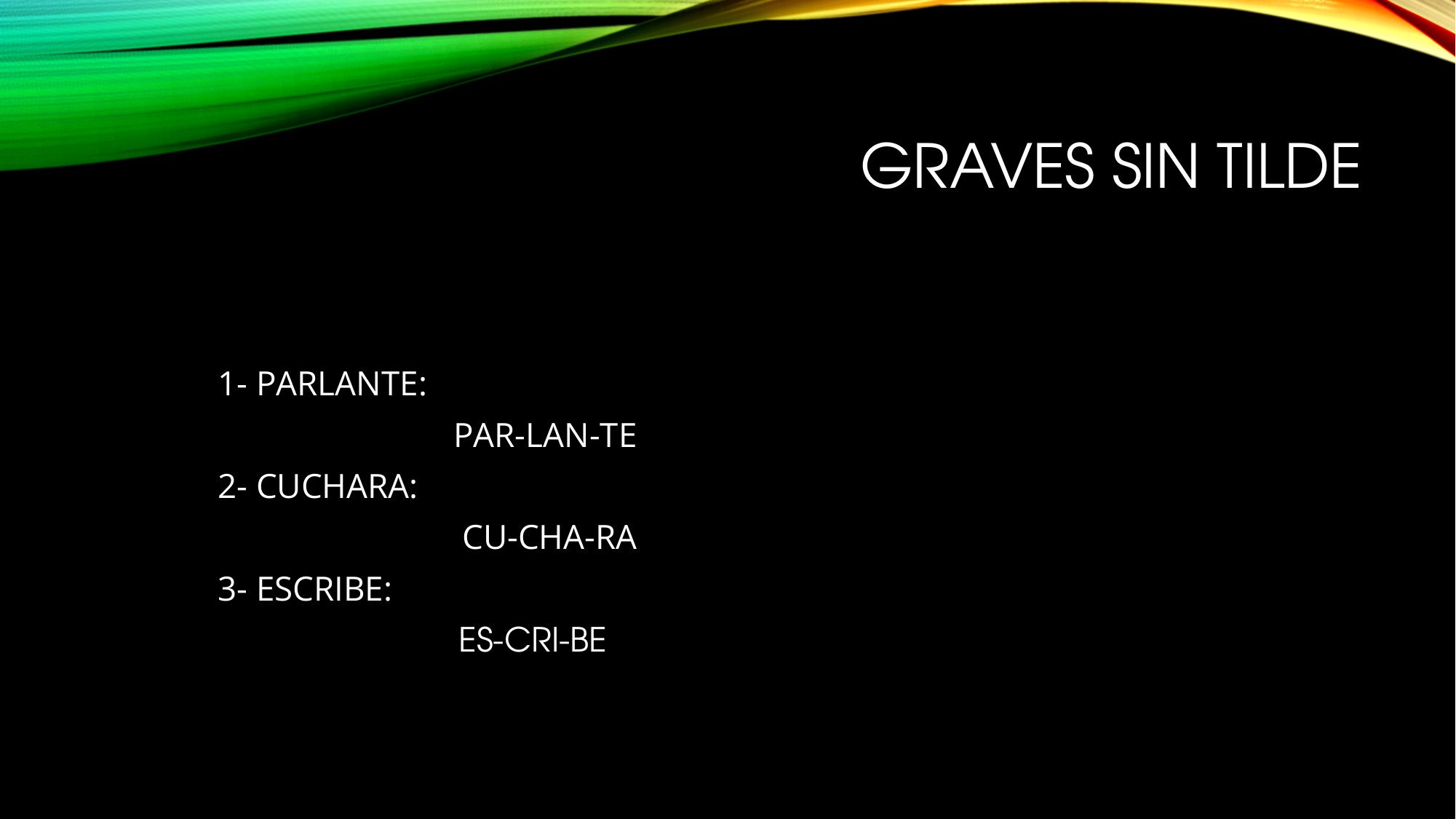

# GRAVES SIN TILDE

1- PARLANTE:
                           PAR-LAN-TE
2- CUCHARA:
                            CU-CHA-RA
3- ESCRIBE:
                          ES-CRI-BE